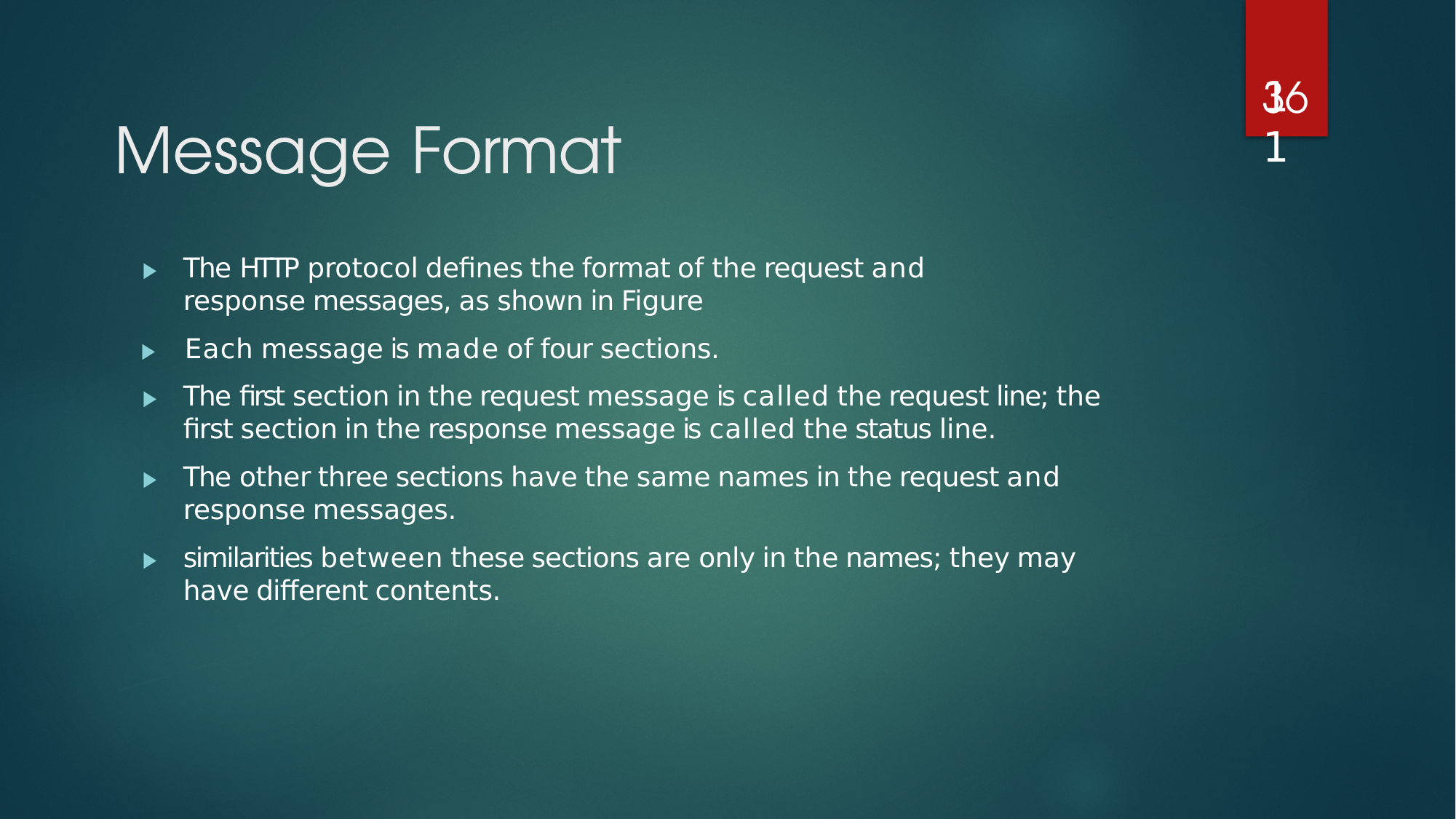

36
# Message Format
11
▶	The HTTP protocol defines the format of the request and response messages, as shown in Figure
▶	Each message is made of four sections.
▶	The first section in the request message is called the request line; the first section in the response message is called the status line.
▶	The other three sections have the same names in the request and response messages.
▶	similarities between these sections are only in the names; they may have different contents.